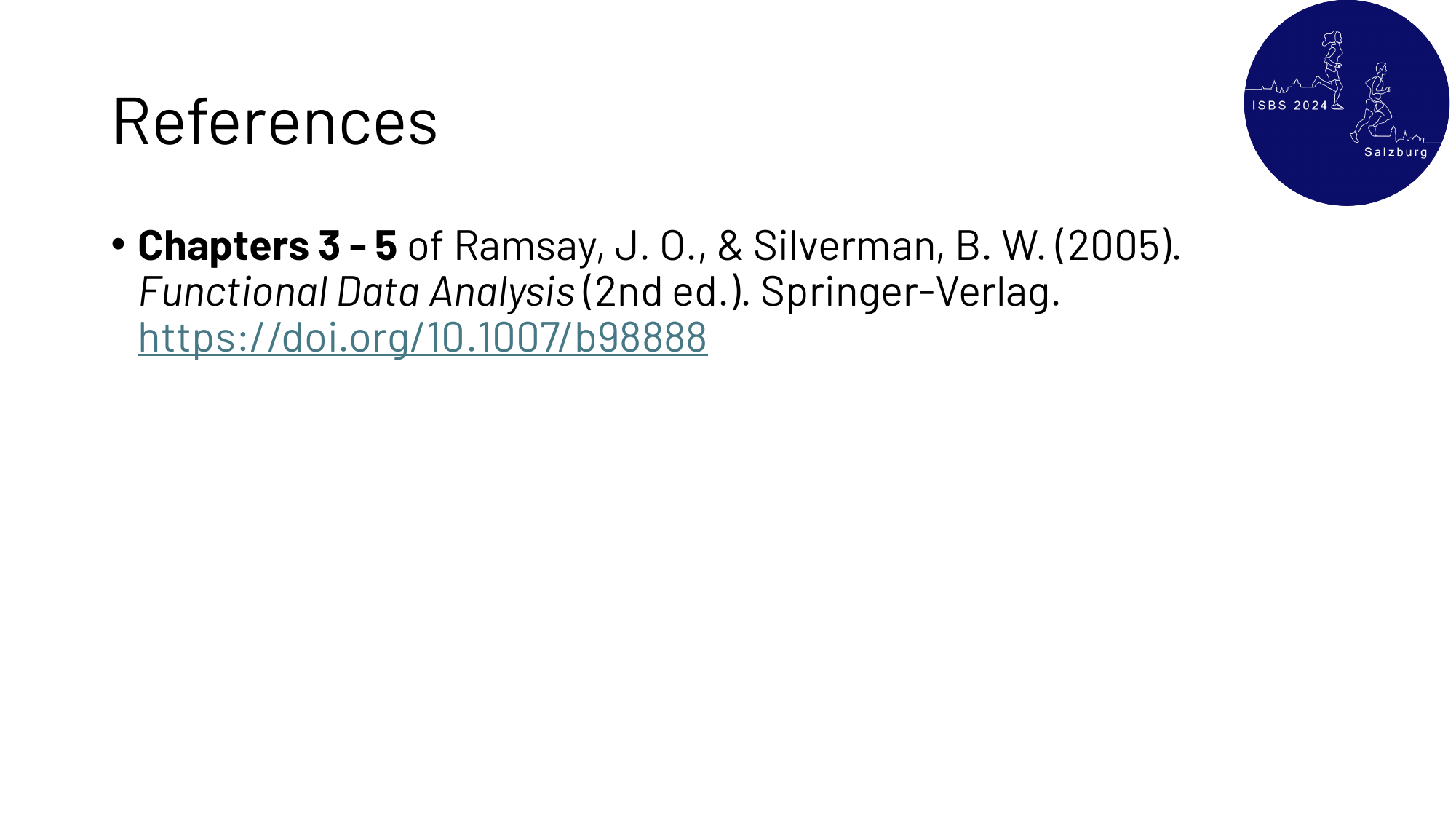

# References
Chapters 3 - 5 of Ramsay, J. O., & Silverman, B. W. (2005). Functional Data Analysis (2nd ed.). Springer-Verlag. https://doi.org/10.1007/b98888